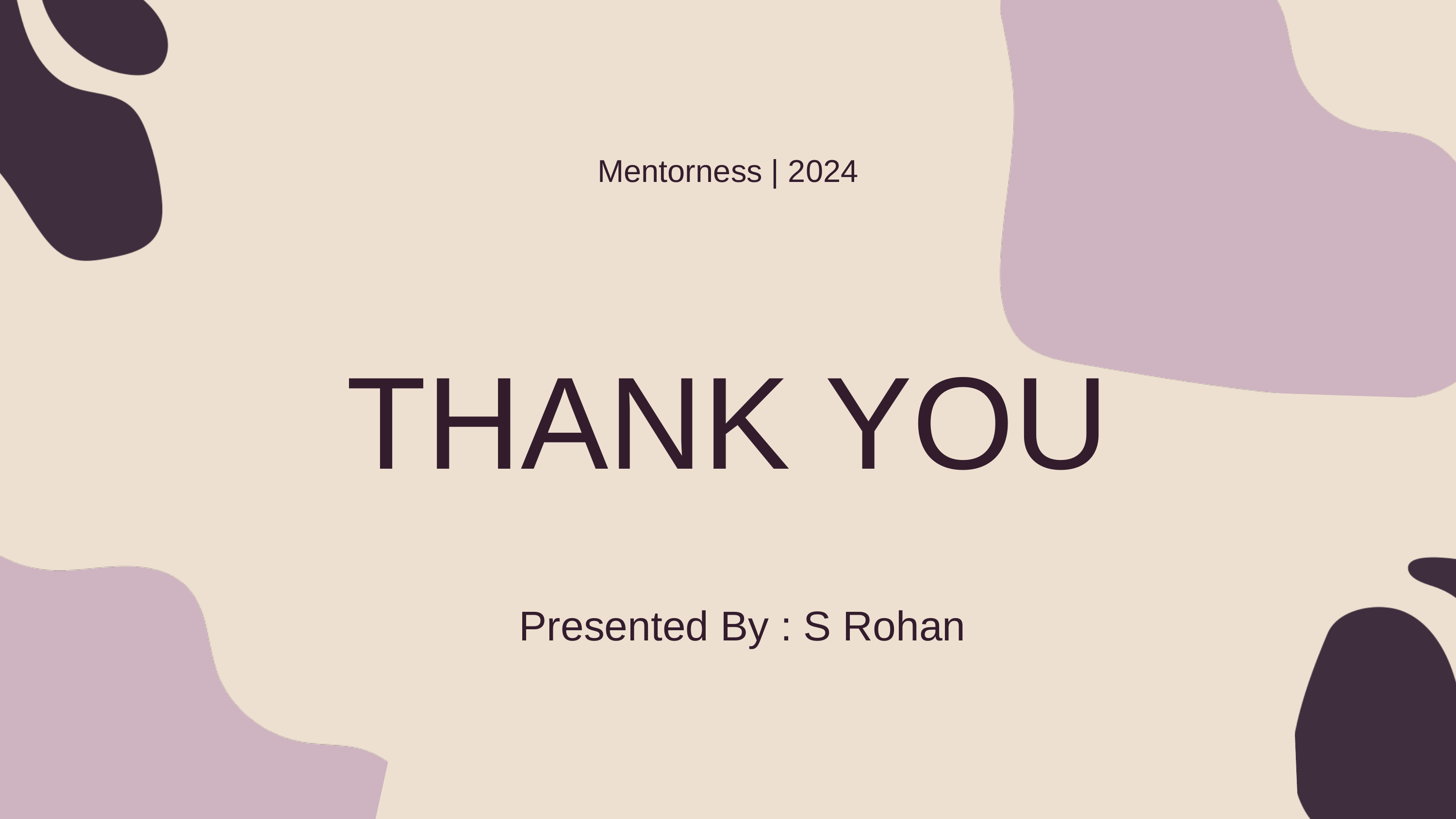

Mentorness | 2024
THANK YOU

Presented By : S Rohan